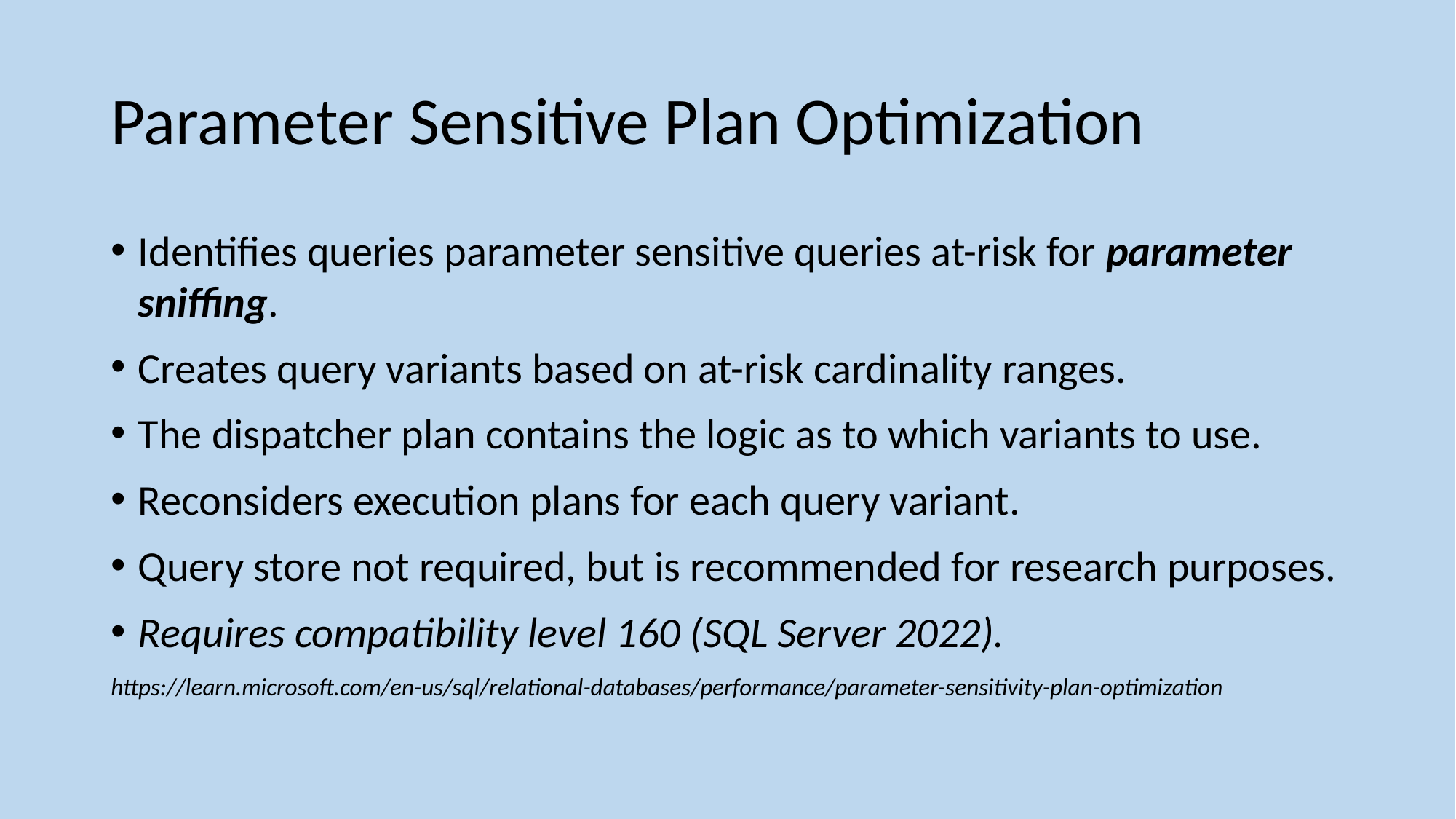

# Parameter Sensitive Plan Optimization
Identifies queries parameter sensitive queries at-risk for parameter sniffing.
Creates query variants based on at-risk cardinality ranges.
The dispatcher plan contains the logic as to which variants to use.
Reconsiders execution plans for each query variant.
Query store not required, but is recommended for research purposes.
Requires compatibility level 160 (SQL Server 2022).
https://learn.microsoft.com/en-us/sql/relational-databases/performance/parameter-sensitivity-plan-optimization